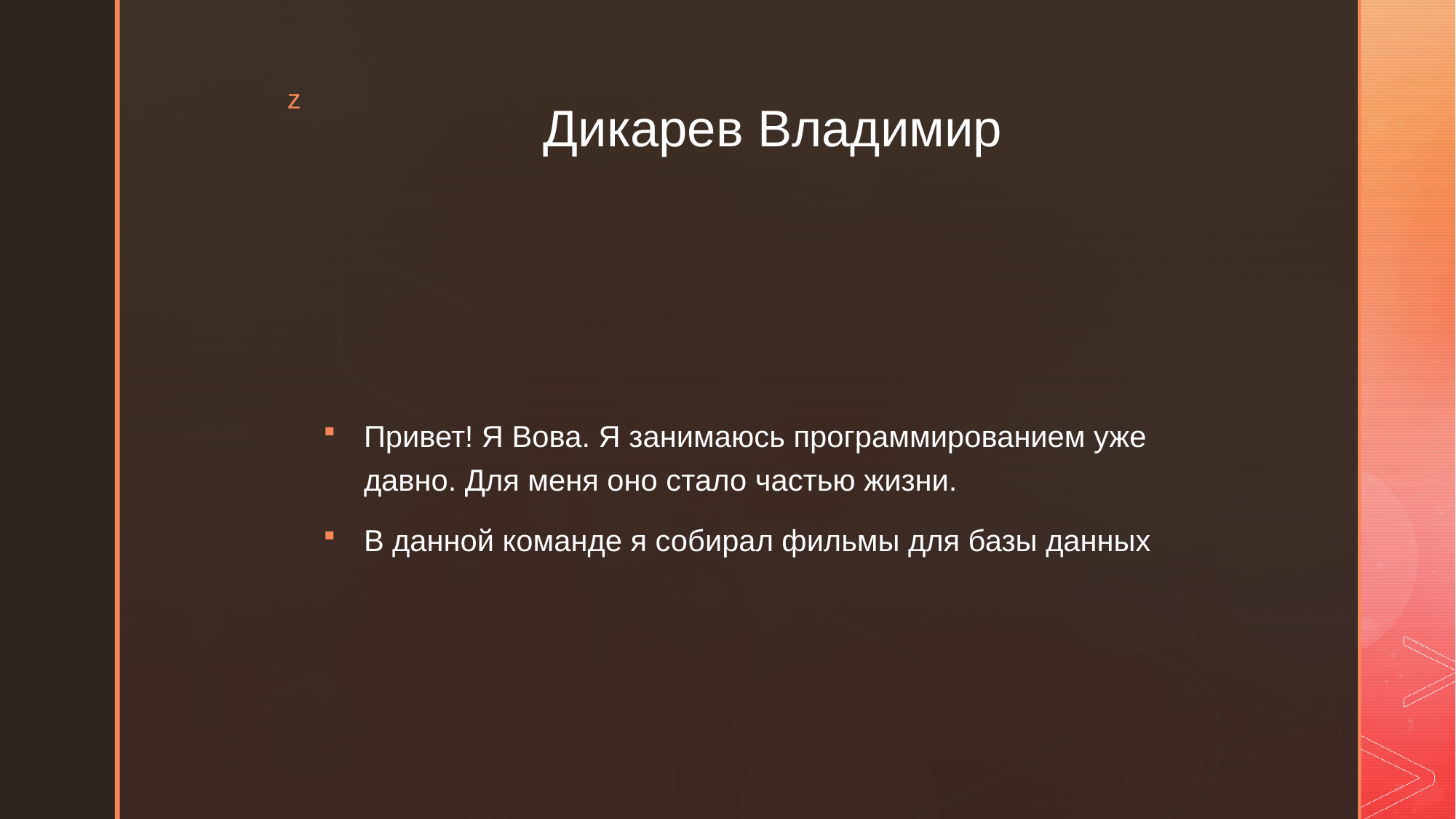

# Дикарев Владимир
Привет! Я Вова. Я занимаюсь программированием уже давно. Для меня оно стало частью жизни.
В данной команде я собирал фильмы для базы данных